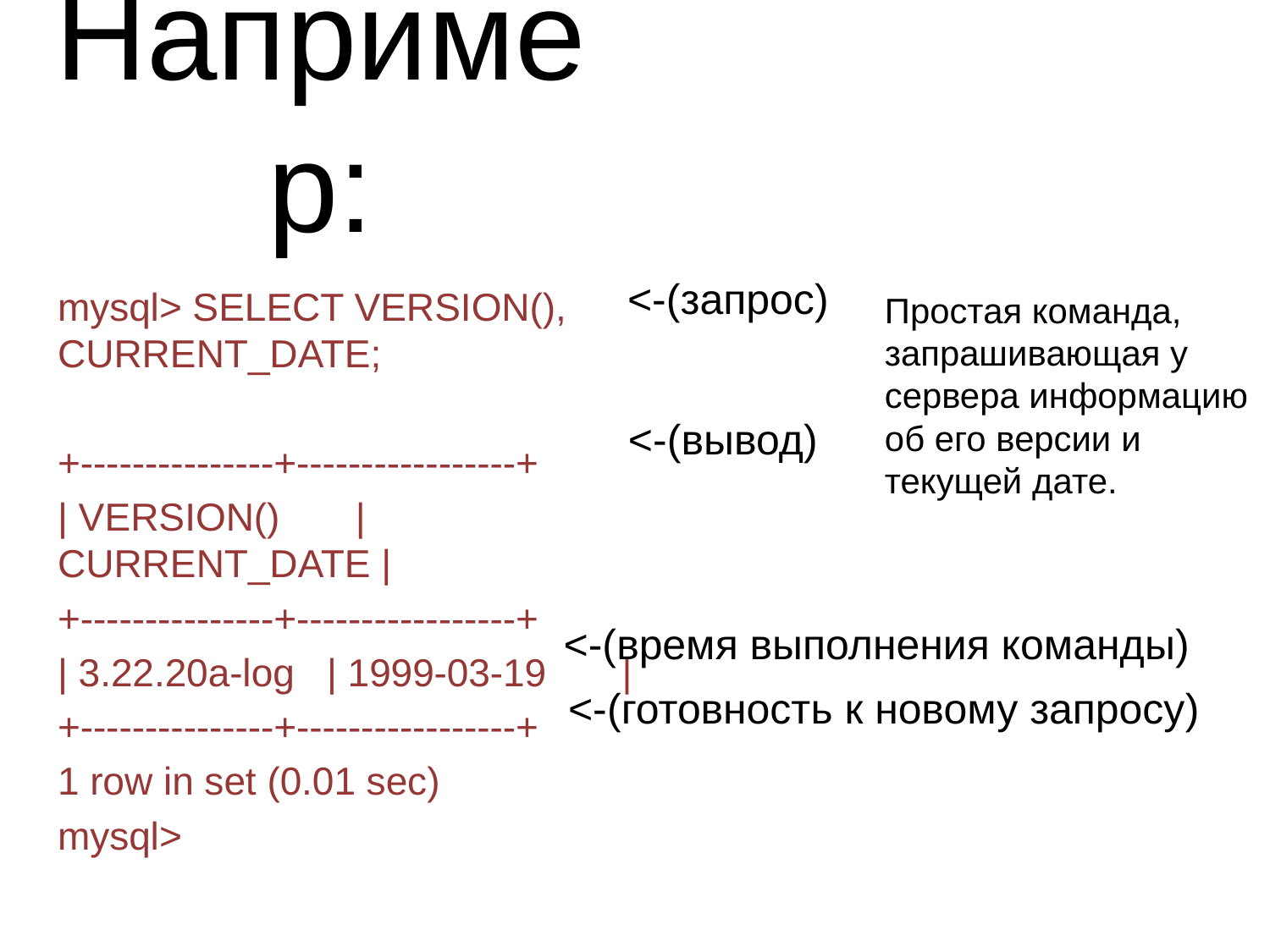

# Например:
<-(запрос)
mysql> SELECT VERSION(), CURRENT_DATE;

+---------------+-----------------+
| VERSION()       | CURRENT_DATE |
+---------------+-----------------+
| 3.22.20a-log   | 1999-03-19       |
+---------------+-----------------+
1 row in set (0.01 sec)
mysql>
Простая команда, запрашивающая у сервера информацию об его версии и текущей дате.

<-(вывод)
<-(время выполнения команды)
<-(готовность к новому запросу)